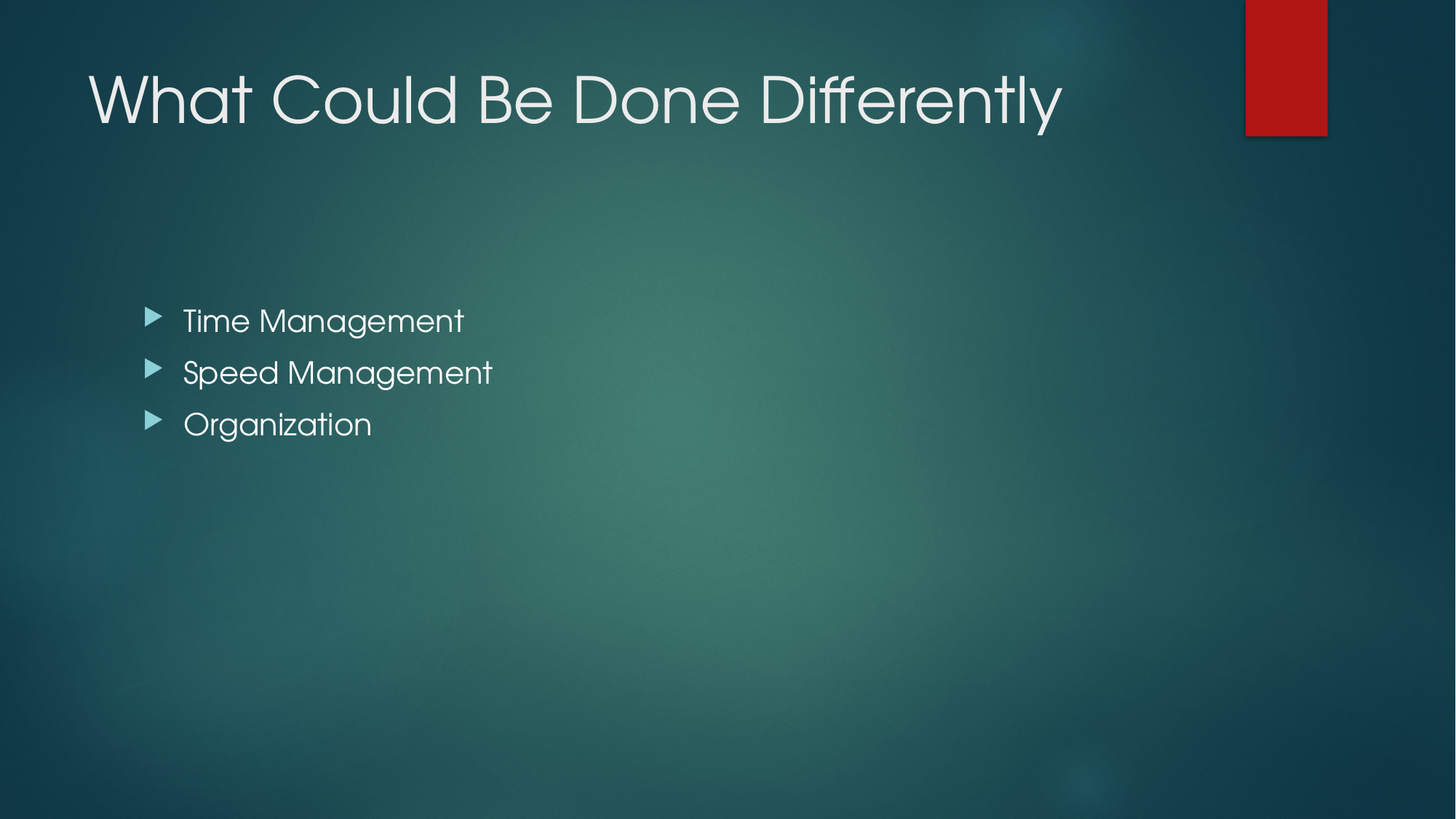

# What Could Be Done Differently

Time Management
Speed Management
Organization